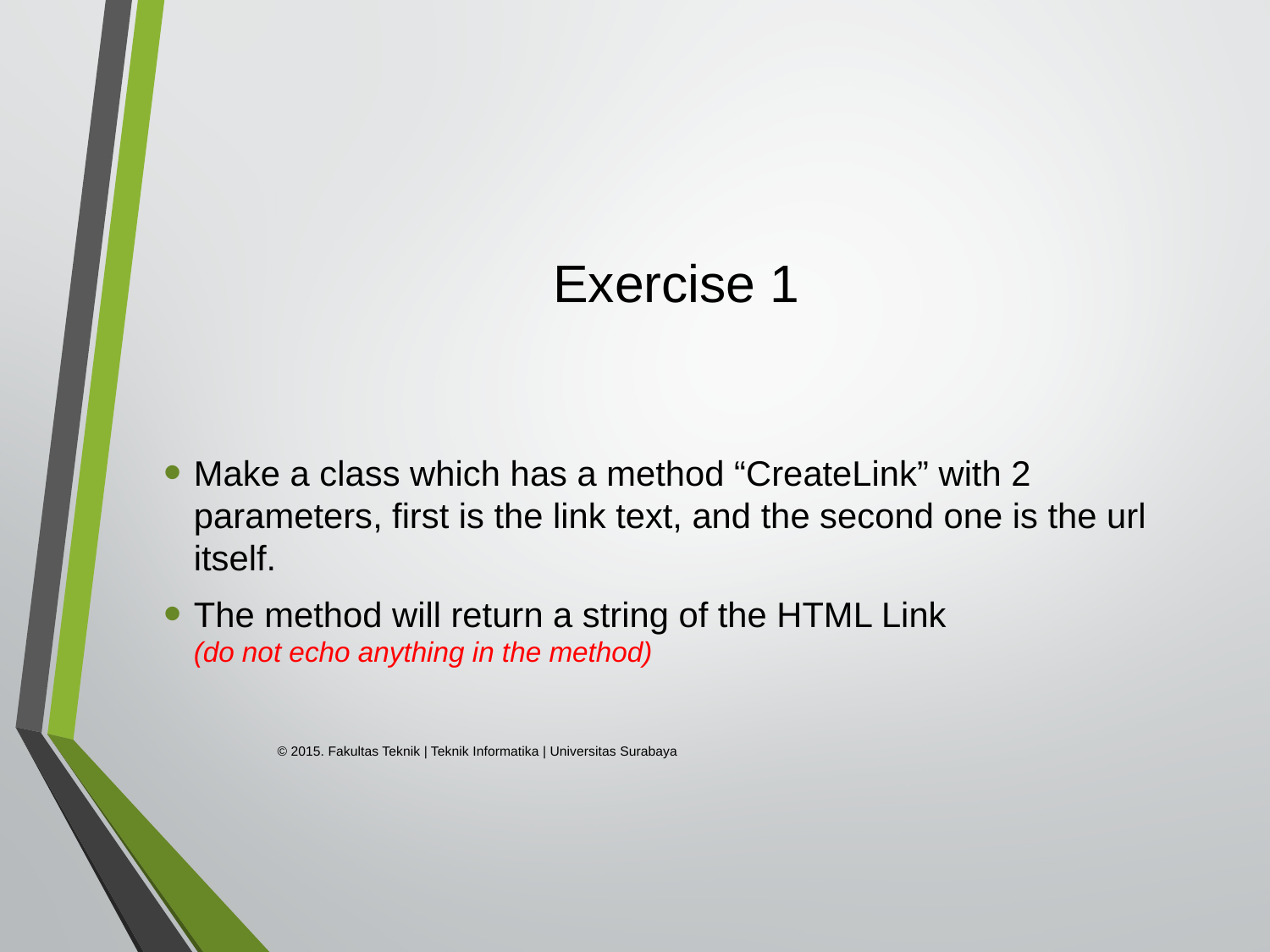

# Exercise 1
Make a class which has a method “CreateLink” with 2 parameters, first is the link text, and the second one is the url itself.
The method will return a string of the HTML Link
(do not echo anything in the method)
© 2015. Fakultas Teknik | Teknik Informatika | Universitas Surabaya